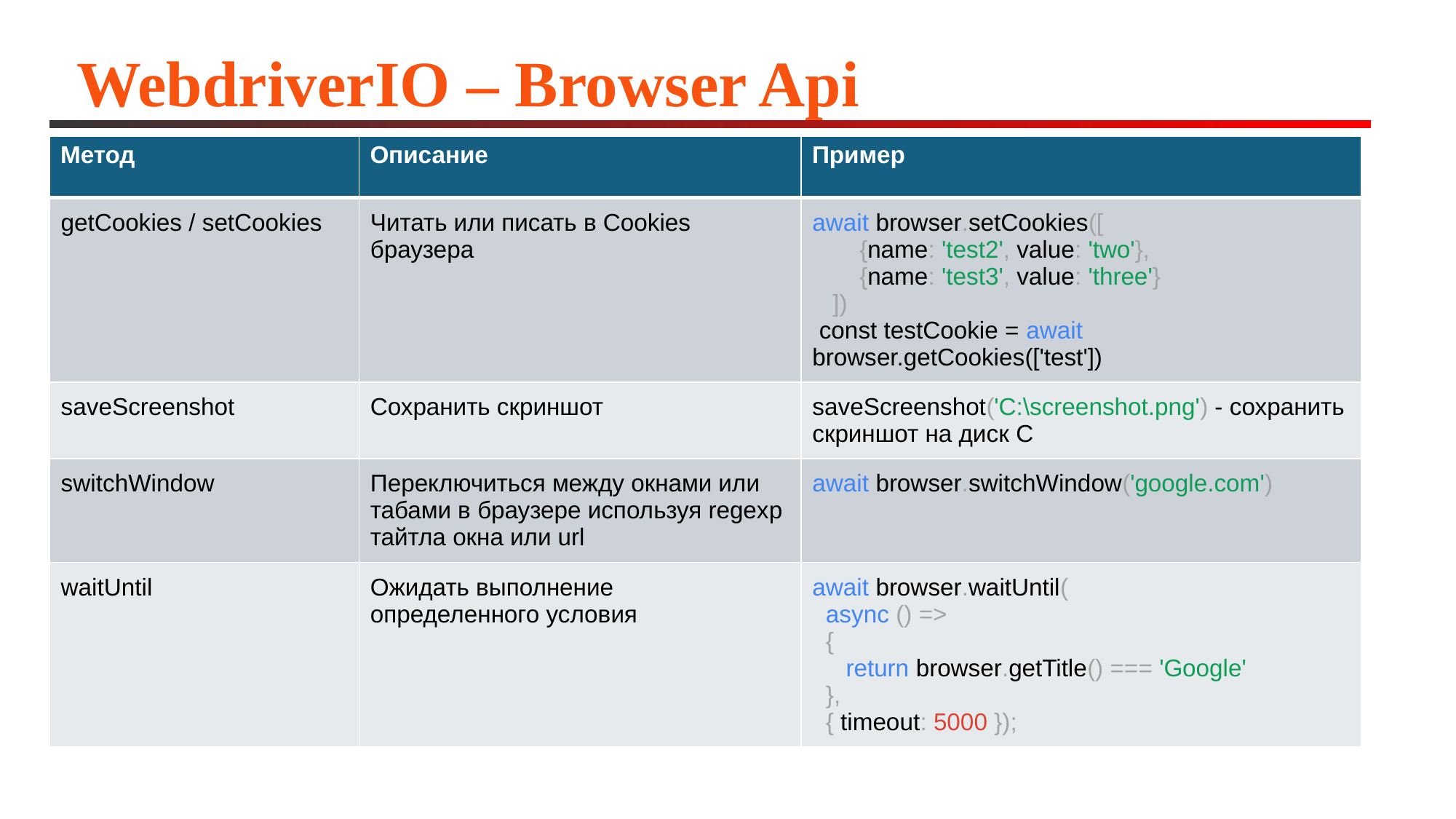

# WebdriverIO – Browser Api

| Метод | Описание | Пример |
| --- | --- | --- |
| getCookies / setCookies | Читать или писать в Cookies браузера | await browser.setCookies([        {name: 'test2', value: 'two'},        {name: 'test3', value: 'three'}    ]) const testCookie = await browser.getCookies(['test']) |
| saveScreenshot | Сохранить скриншот | saveScreenshot('C:\screenshot.png') - сохранить скриншот на диск C |
| switchWindow | Переключиться между окнами или табами в браузере используя regexp тайтла окна или url | await browser.switchWindow('google.com') |
| waitUntil | Ожидать выполнение определенного условия | await browser.waitUntil(   async () =>    {      return browser.getTitle() === 'Google'   },   { timeout: 5000 }); |